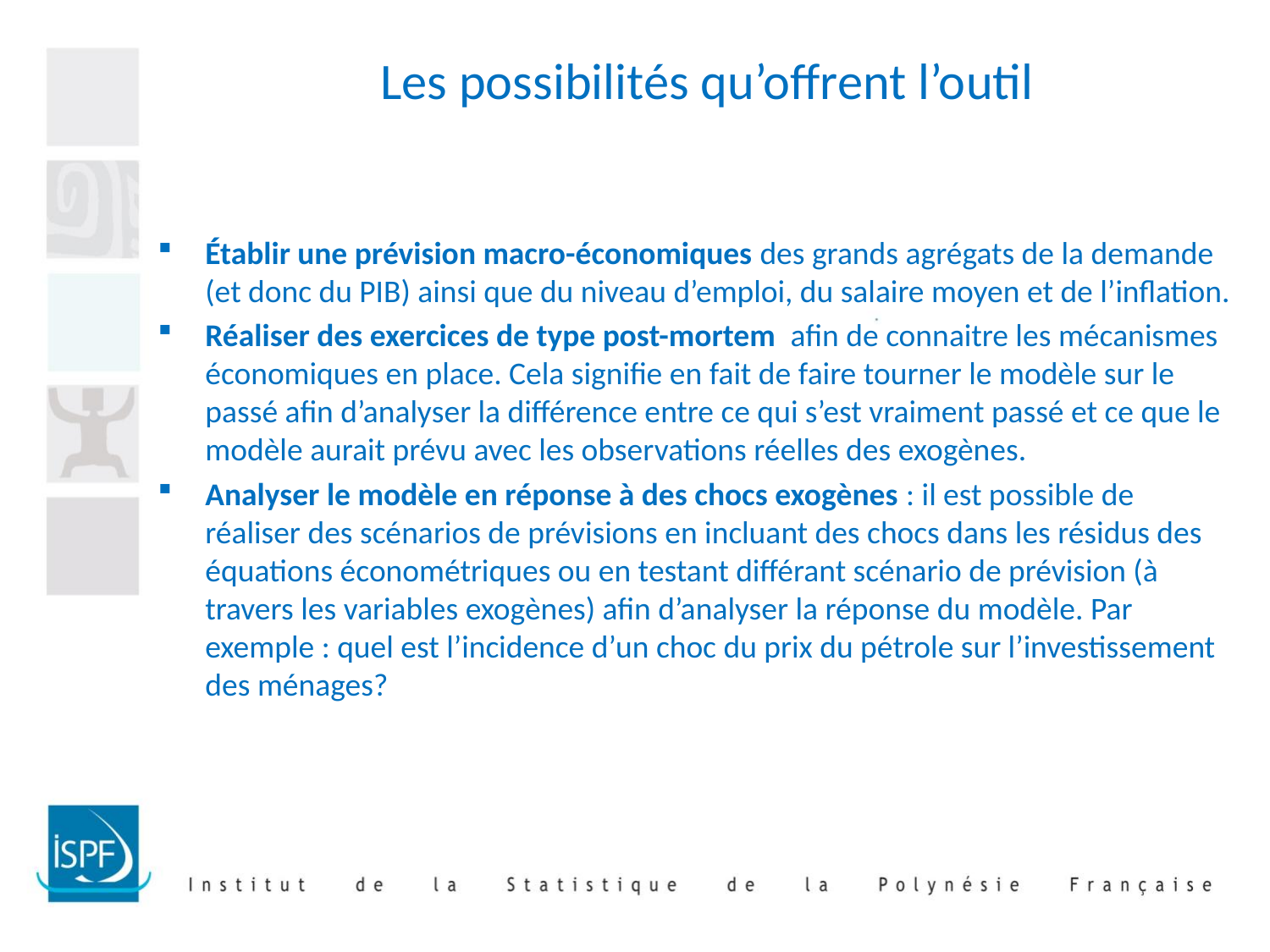

# Les possibilités qu’offrent l’outil
Établir une prévision macro-économiques des grands agrégats de la demande (et donc du PIB) ainsi que du niveau d’emploi, du salaire moyen et de l’inflation.
Réaliser des exercices de type post-mortem  afin de connaitre les mécanismes économiques en place. Cela signifie en fait de faire tourner le modèle sur le passé afin d’analyser la différence entre ce qui s’est vraiment passé et ce que le modèle aurait prévu avec les observations réelles des exogènes.
Analyser le modèle en réponse à des chocs exogènes : il est possible de réaliser des scénarios de prévisions en incluant des chocs dans les résidus des équations économétriques ou en testant différant scénario de prévision (à travers les variables exogènes) afin d’analyser la réponse du modèle. Par exemple : quel est l’incidence d’un choc du prix du pétrole sur l’investissement des ménages?